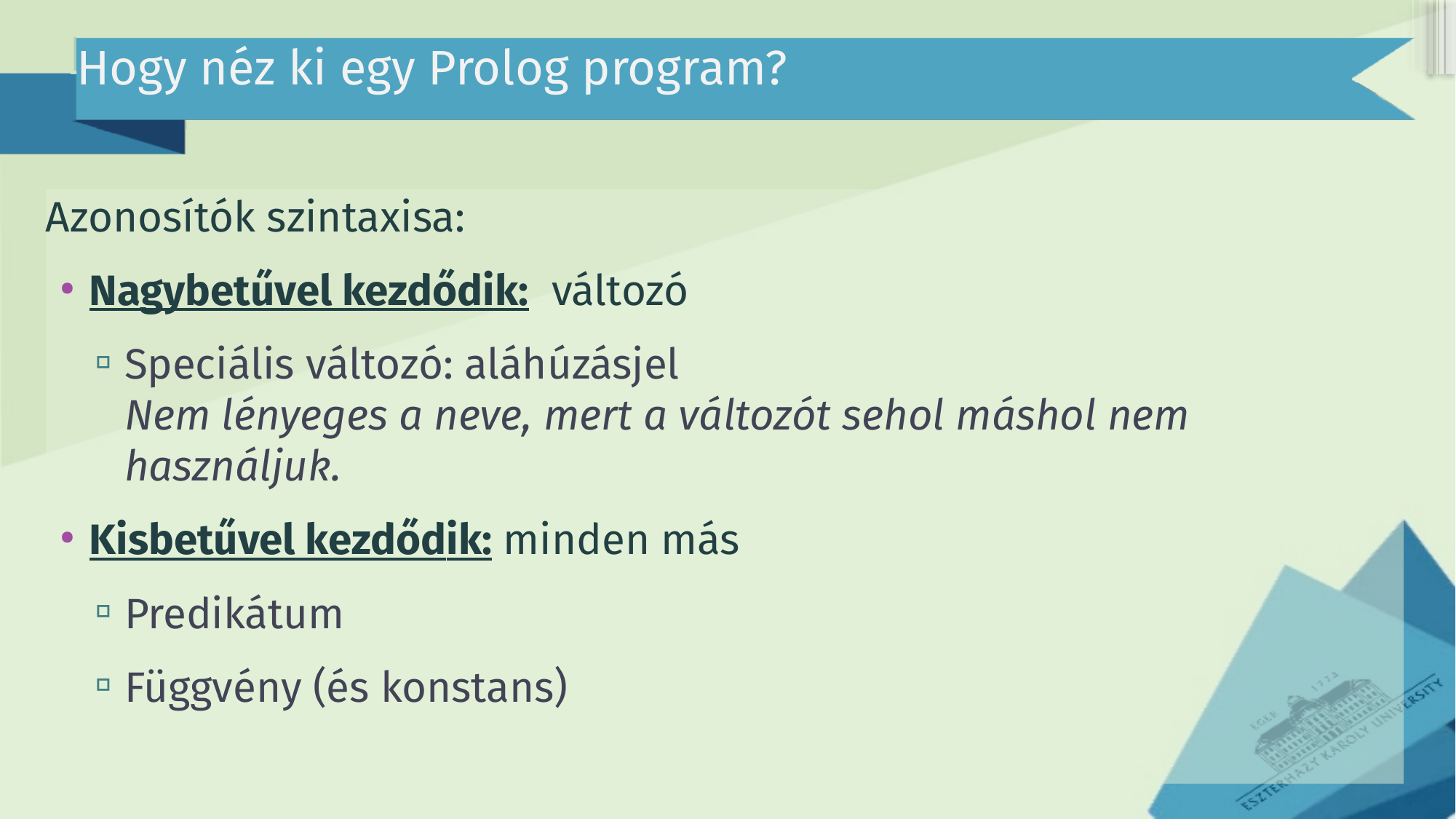

# Hogy néz ki egy Prolog program?
Azonosítók szintaxisa:
Nagybetűvel kezdődik:  változó
Speciális változó: aláhúzásjel
Nem lényeges a neve, mert a változót sehol máshol nem használjuk.
Kisbetűvel kezdődik: minden más
Predikátum
Függvény (és konstans)